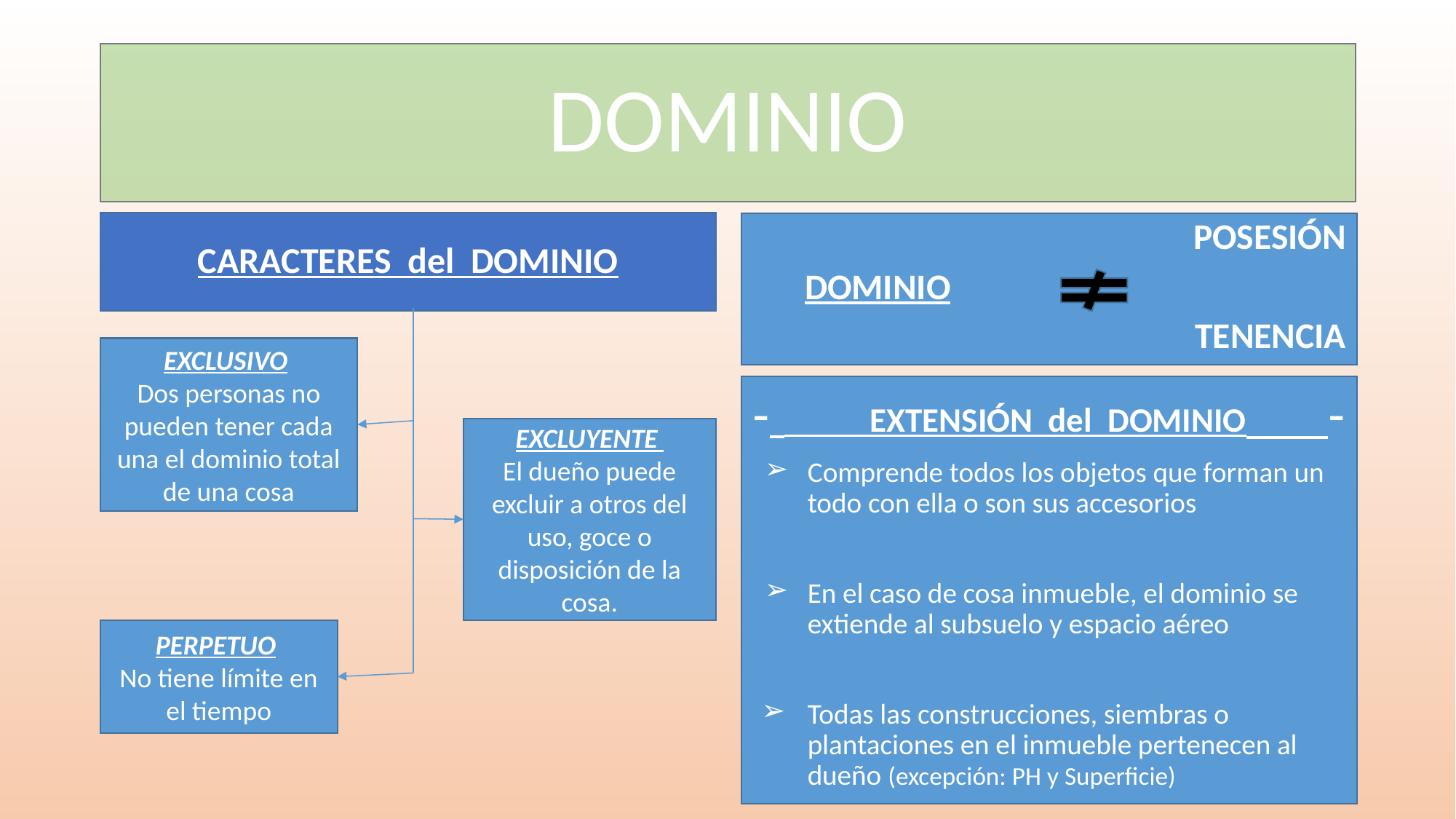

# DOMINIO
CARACTERES  del  DOMINIO
POSESIÓN
DOMINIO
TENENCIA

EXCLUSIVO
Dos personas no pueden tener cada una el dominio total de una cosa
-            EXTENSIÓN  del  DOMINIO       -
Comprende todos los objetos que forman un todo con ella o son sus accesorios

En el caso de cosa inmueble, el dominio se extiende al subsuelo y espacio aéreo

Todas las construcciones, siembras o plantaciones en el inmueble pertenecen al dueño (excepción: PH y Superficie)
EXCLUYENTE
El dueño puede excluir a otros del uso, goce o disposición de la cosa.
PERPETUO
No tiene límite en el tiempo